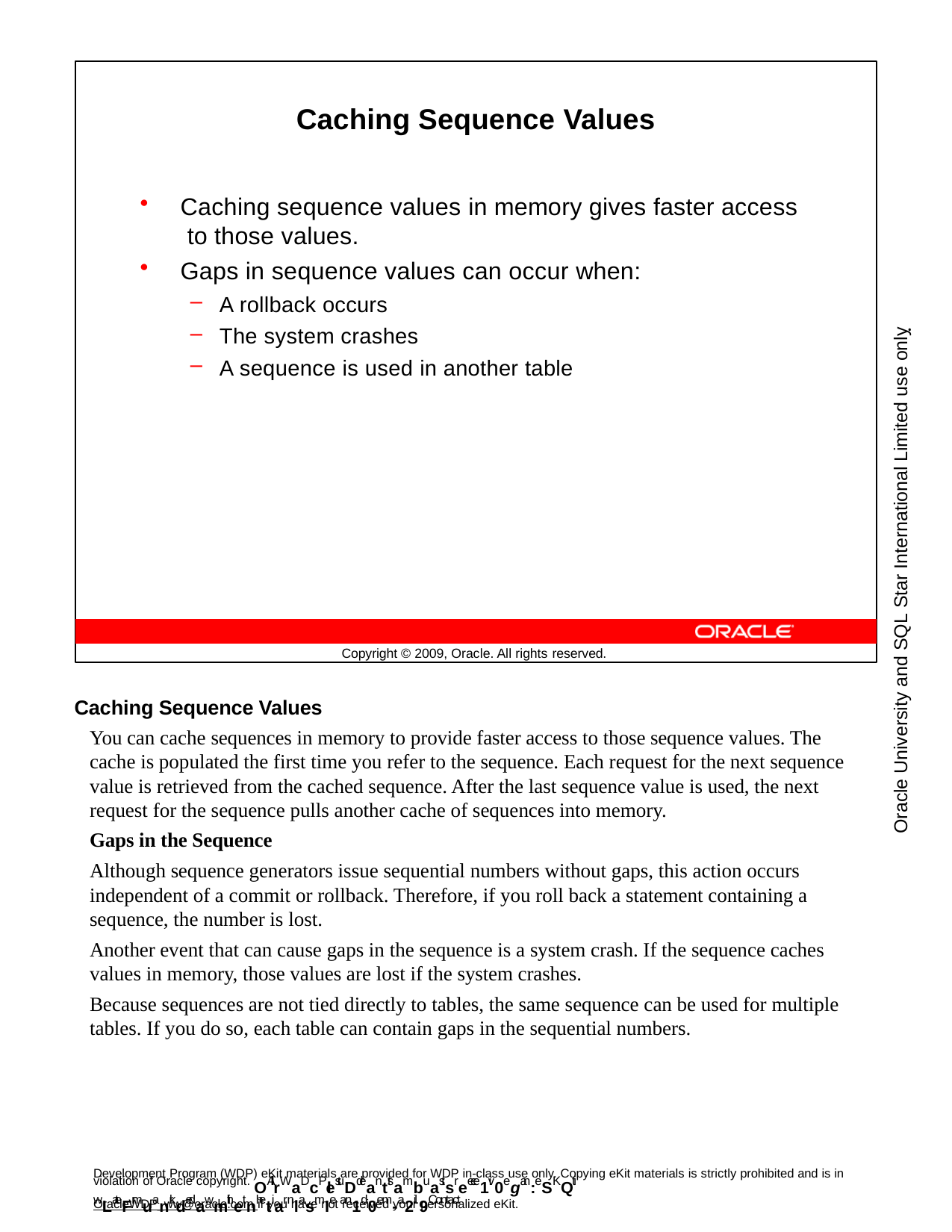

Caching Sequence Values

Caching sequence values in memory gives faster access  to those values.
Gaps in sequence values can occur when:
A rollback occurs
The system crashes
A sequence is used in another table
Oracle University and SQL Star International Limited use onlyฺ
Copyright © 2009, Oracle. All rights reserved.
Caching Sequence Values
You can cache sequences in memory to provide faster access to those sequence values. The  cache is populated the first time you refer to the sequence. Each request for the next sequence  value is retrieved from the cached sequence. After the last sequence value is used, the next  request for the sequence pulls another cache of sequences into memory.
Gaps in the Sequence
Although sequence generators issue sequential numbers without gaps, this action occurs  independent of a commit or rollback. Therefore, if you roll back a statement containing a  sequence, the number is lost.
Another event that can cause gaps in the sequence is a system crash. If the sequence caches  values in memory, those values are lost if the system crashes.
Because sequences are not tied directly to tables, the same sequence can be used for multiple  tables. If you do so, each table can contain gaps in the sequential numbers.
Development Program (WDP) eKit materials are provided for WDP in-class use only. Copying eKit materials is strictly prohibited and is in
violation of Oracle copyright. OAllrWaDcPlestuDdeanttsambuastsreece1iv0egan: eSKQit wLateFrmuanrkdedawmithetnhetiar nlasmIe an1d0em-a2il.9Contact
OracleWDP_ww@oracle.com if you have not received your personalized eKit.